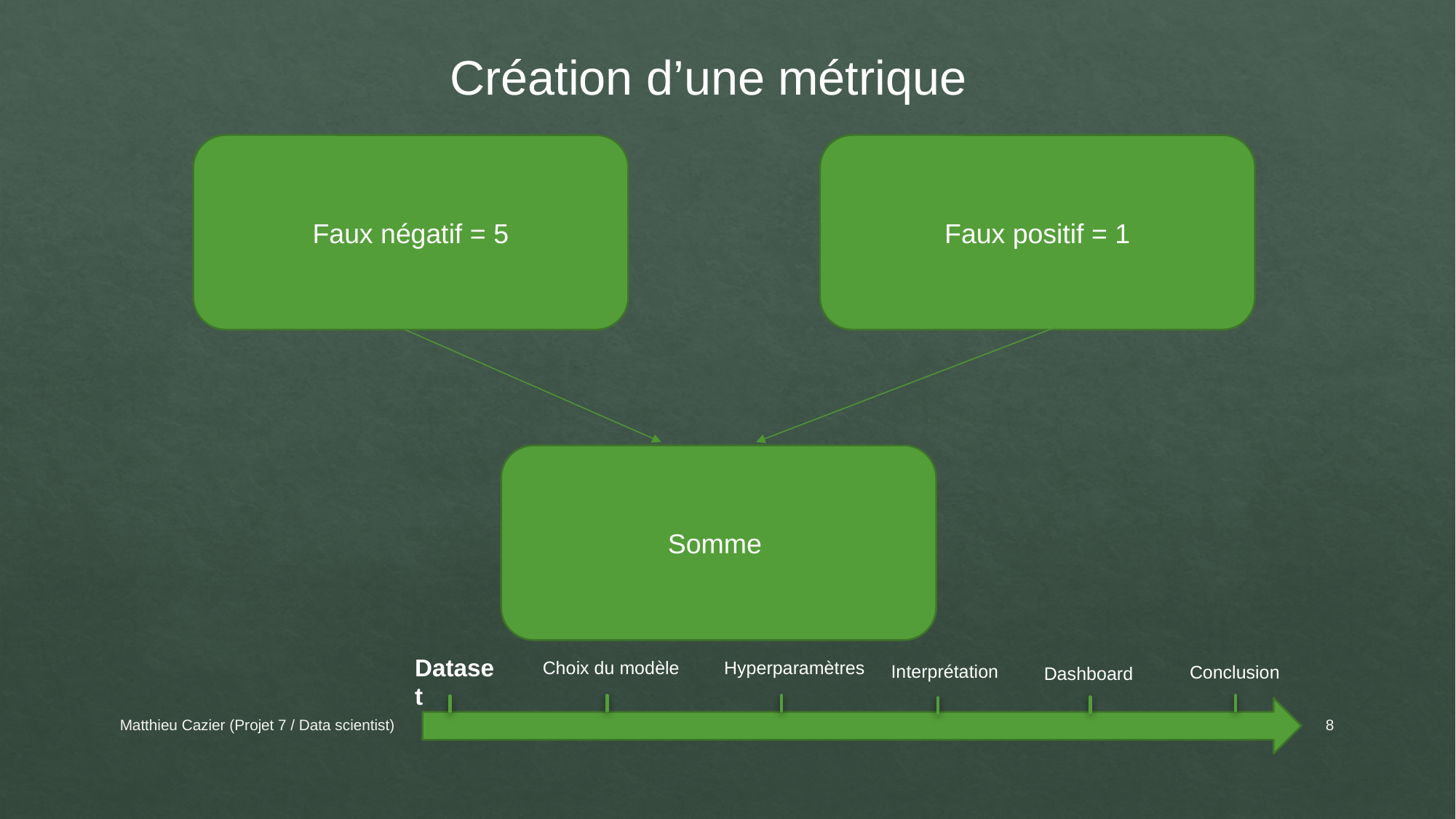

Création d’une métrique
Faux négatif = 5
Faux positif = 1
Somme
Dataset
Hyperparamètres
Conclusion

Choix du modèle
Interprétation
Dashboard
Matthieu Cazier (Projet 7 / Data scientist)
8